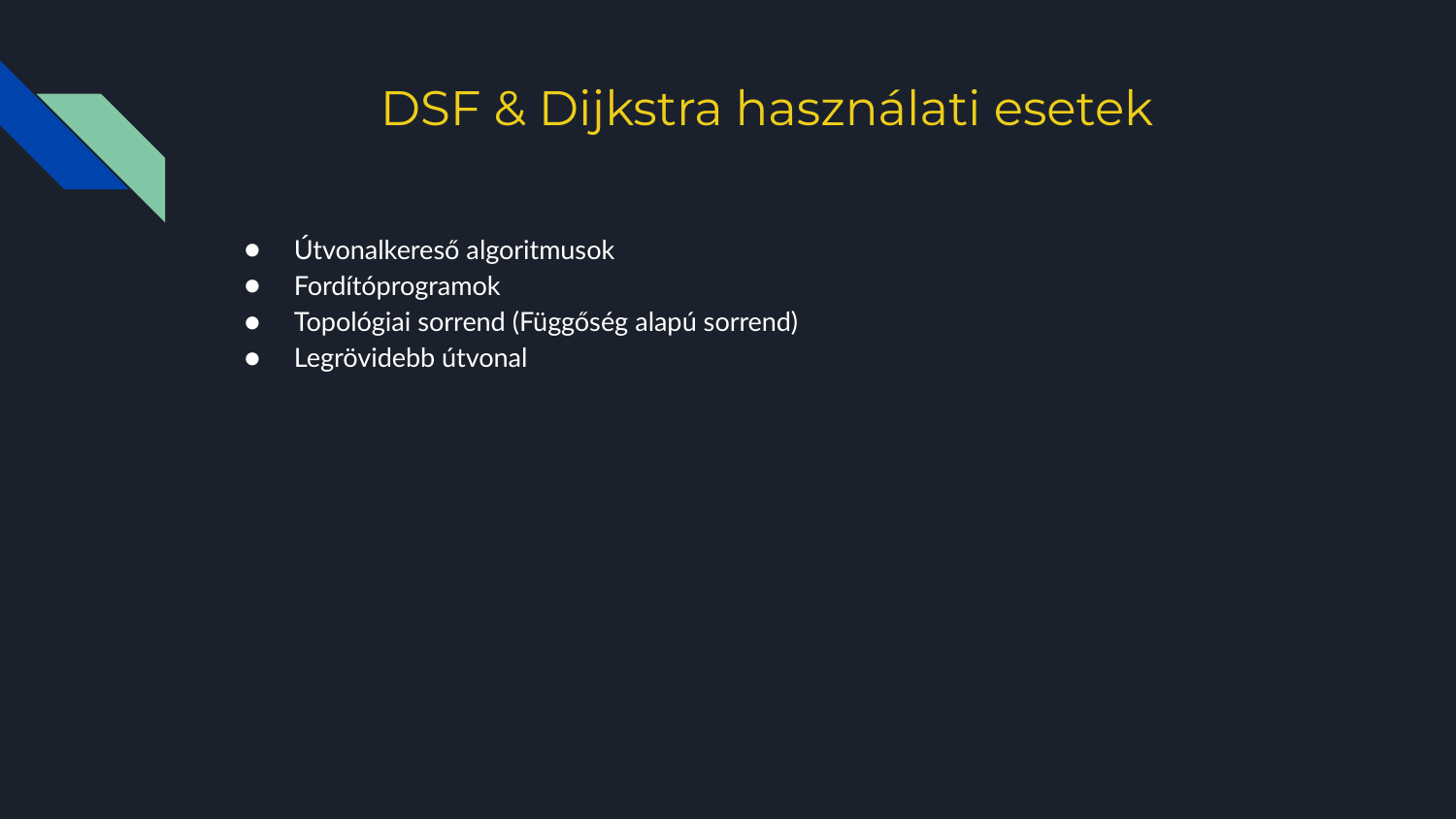

# DSF & Dijkstra használati esetek
Útvonalkereső algoritmusok
Fordítóprogramok
Topológiai sorrend (Függőség alapú sorrend)
Legrövidebb útvonal